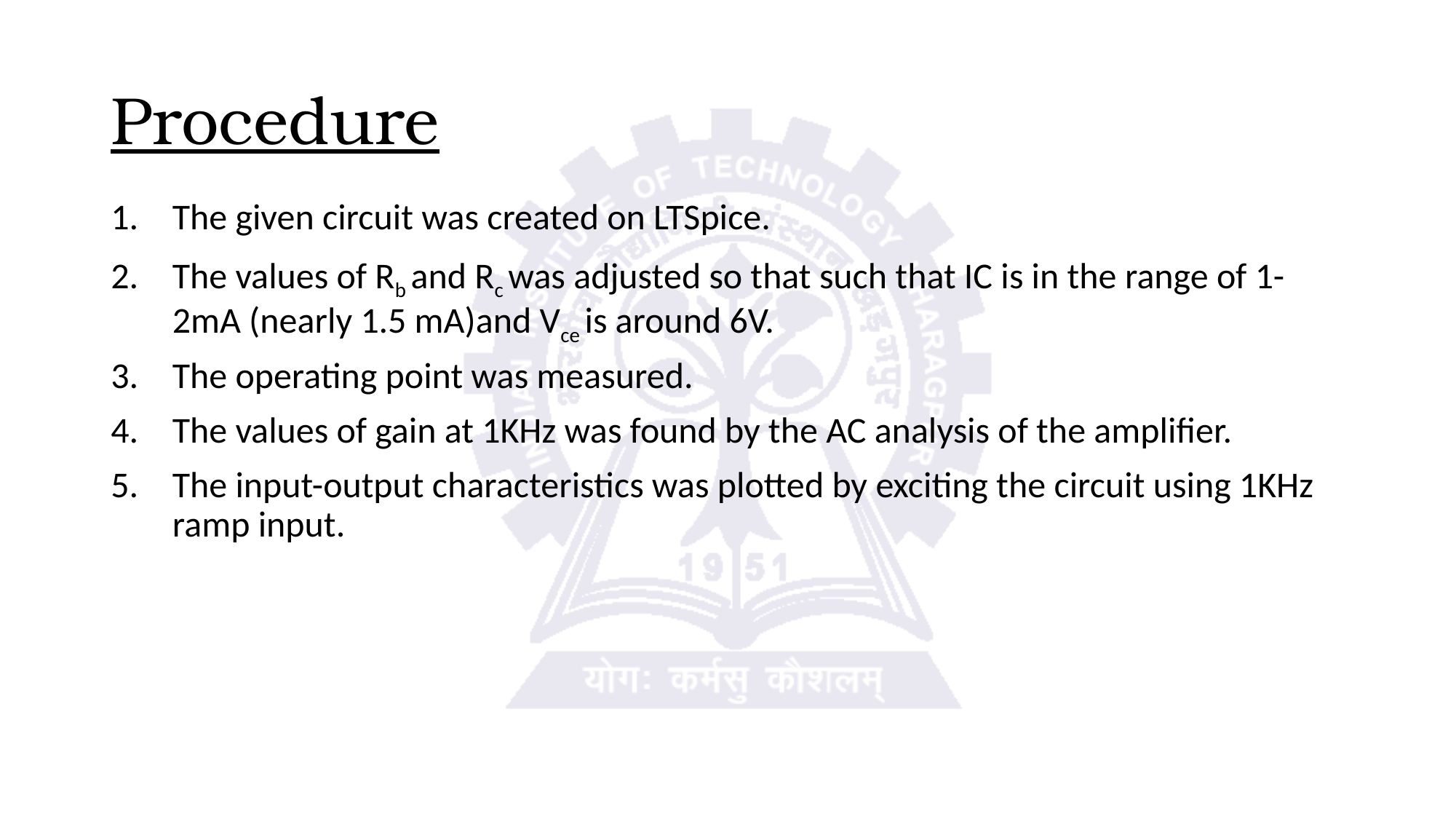

# Procedure
The given circuit was created on LTSpice.
The values of Rb and Rc was adjusted so that such that IC is in the range of 1-2mA (nearly 1.5 mA)and Vce is around 6V.
The operating point was measured.
The values of gain at 1KHz was found by the AC analysis of the amplifier.
The input-output characteristics was plotted by exciting the circuit using 1KHz ramp input.